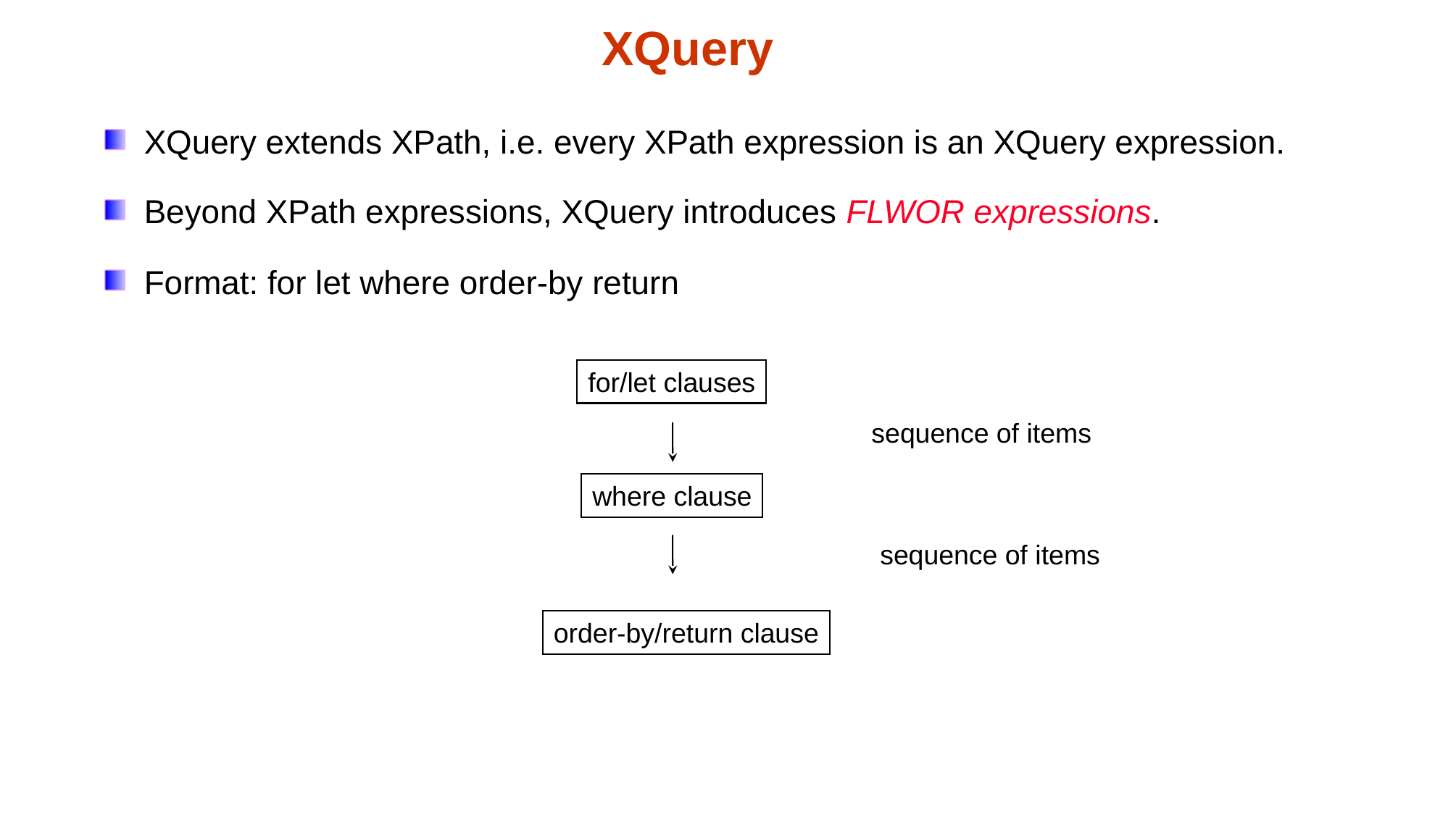

XQuery
XQuery extends XPath, i.e. every XPath expression is an XQuery expression.
Beyond XPath expressions, XQuery introduces FLWOR expressions.
Format: for let where order-by return

for/let clauses
sequence of items

where clause
sequence of items

order-by/return clause